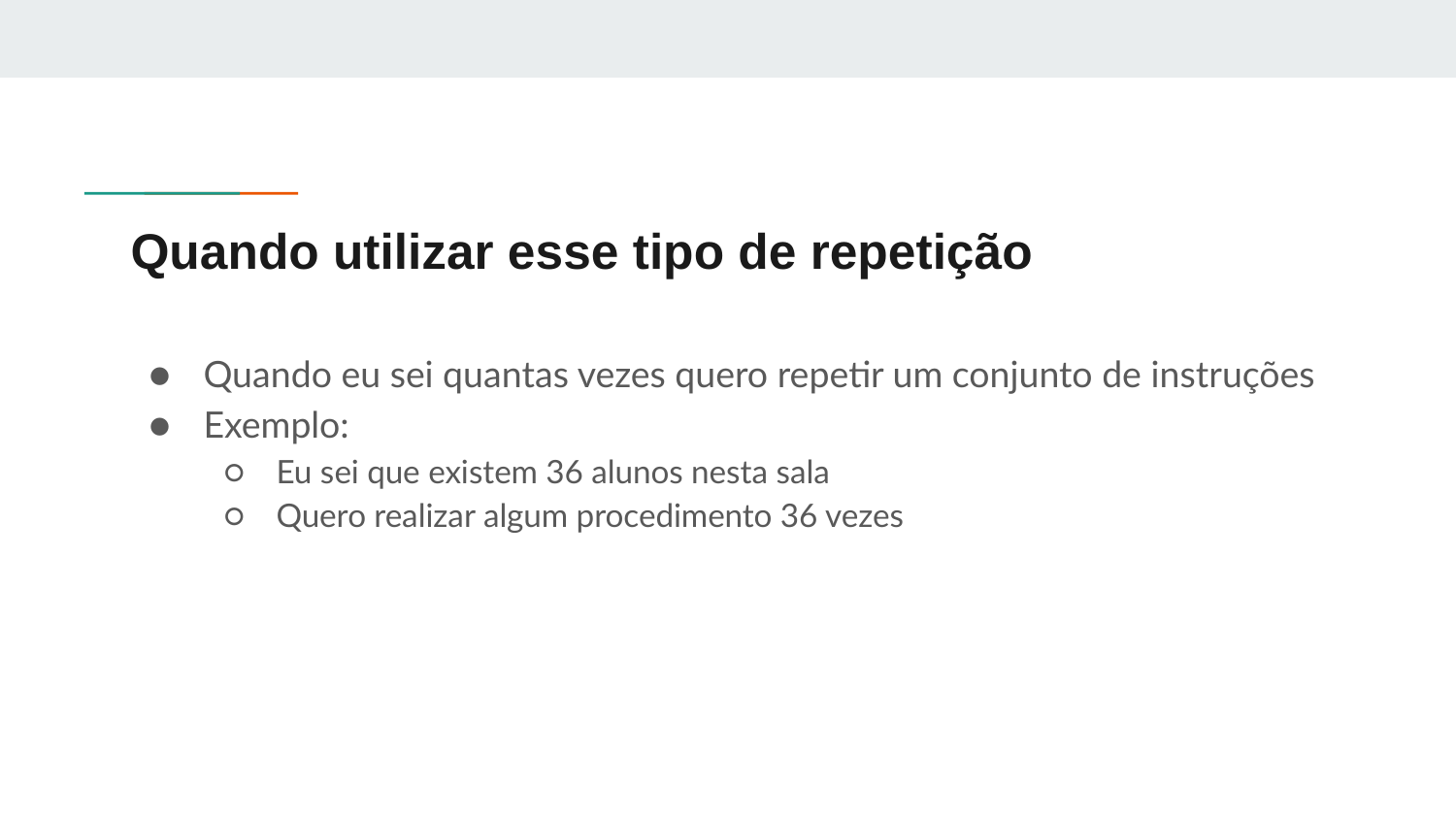

# Quando utilizar esse tipo de repetição
Quando eu sei quantas vezes quero repetir um conjunto de instruções
Exemplo:
Eu sei que existem 36 alunos nesta sala
Quero realizar algum procedimento 36 vezes